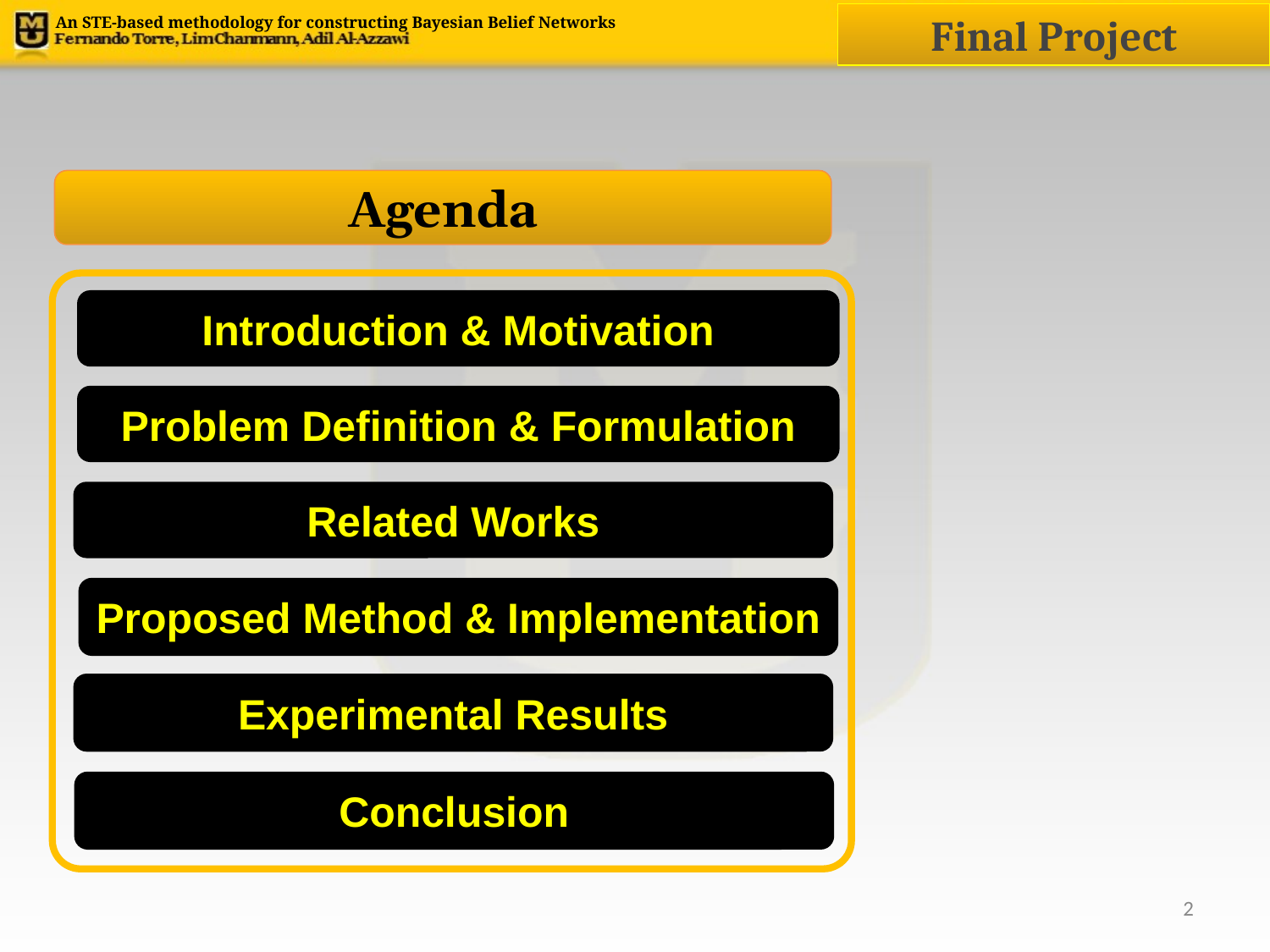

Agenda

Introduction & Motivation
Problem Definition & Formulation
Related Works
Proposed Method & Implementation
Experimental Results
Conclusion
2